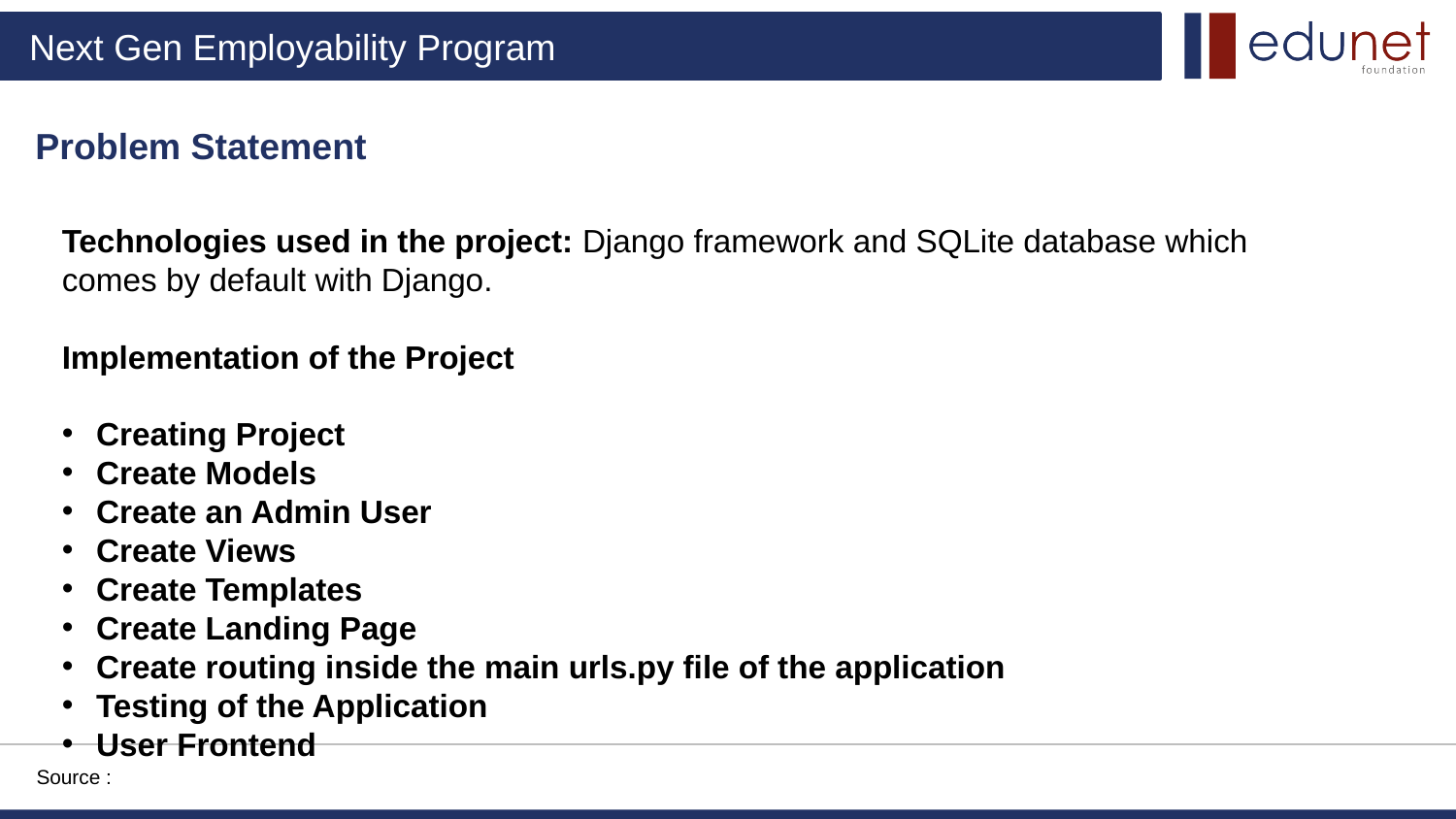

Problem Statement
Technologies used in the project: Django framework and SQLite database which comes by default with Django.

Implementation of the Project

Creating Project
Create Models
Create an Admin User
Create Views
Create Templates
Create Landing Page
Create routing inside the main urls.py file of the application
Testing of the Application
User Frontend

Source :